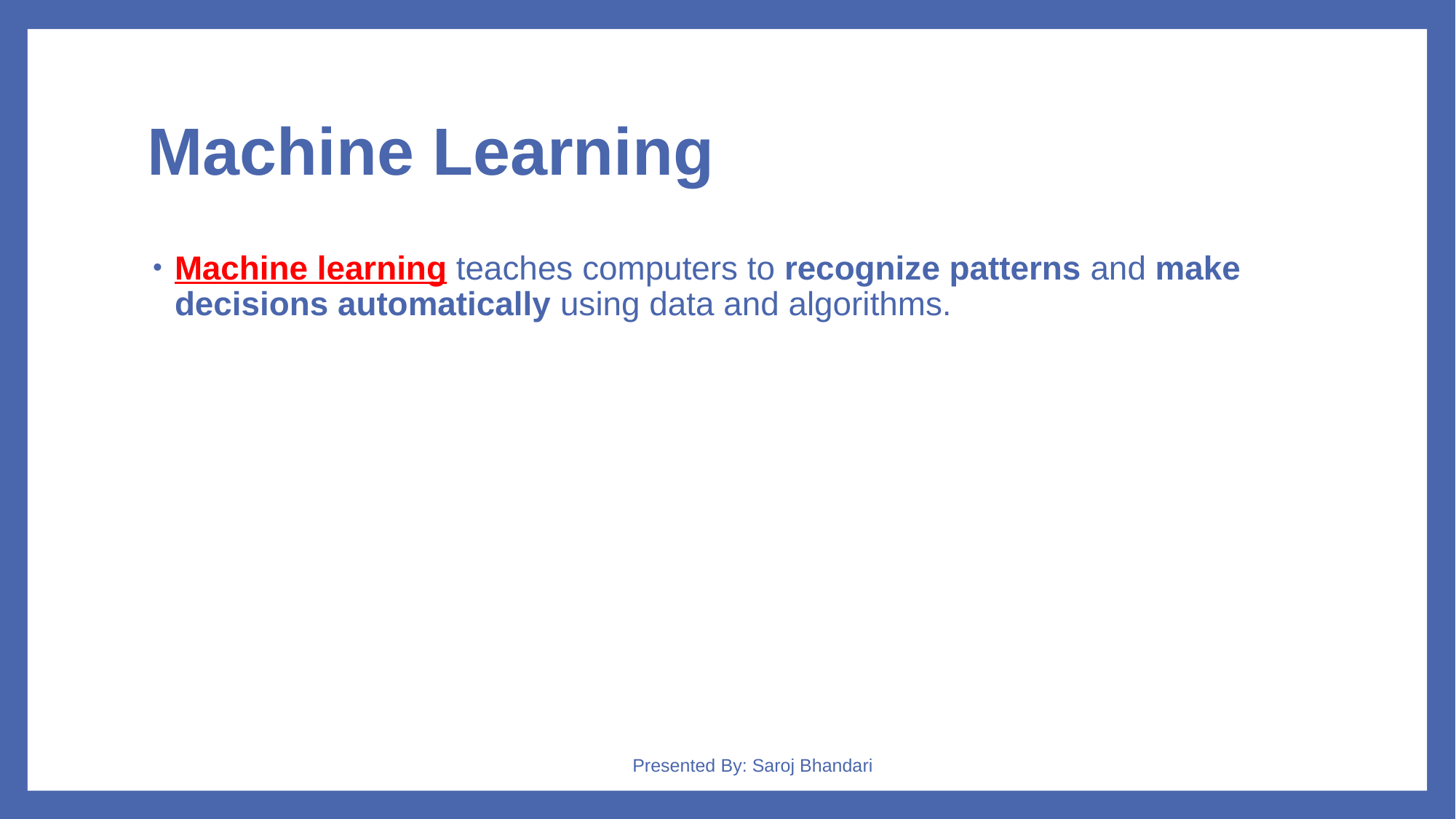

# Machine Learning
Machine learning teaches computers to recognize patterns and make decisions automatically using data and algorithms.

Presented By: Saroj Bhandari